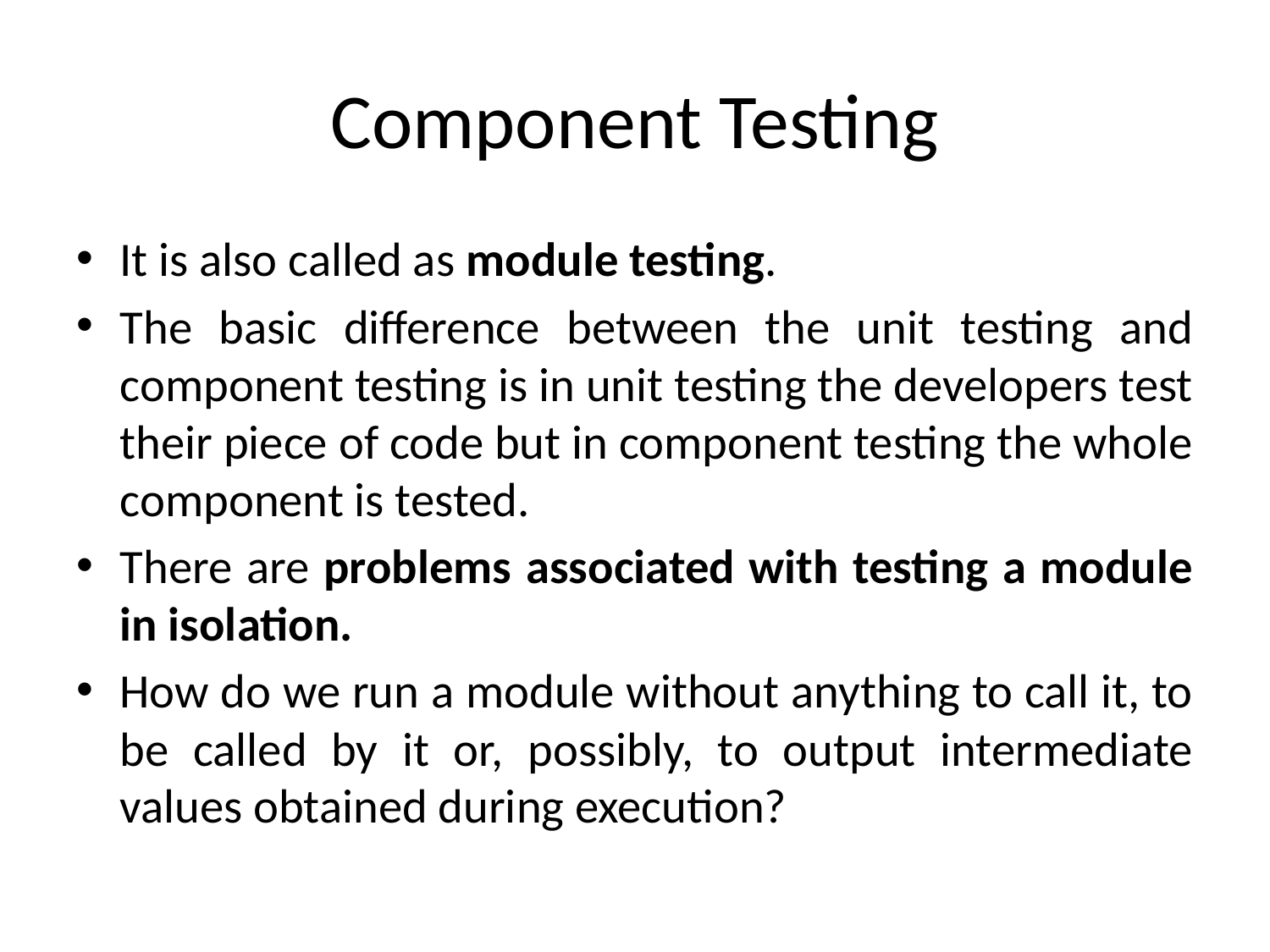

# Component Testing
It is also called as module testing.
The basic difference between the unit testing and component testing is in unit testing the developers test their piece of code but in component testing the whole component is tested.
There are problems associated with testing a module in isolation.
How do we run a module without anything to call it, to be called by it or, possibly, to output intermediate values obtained during execution?